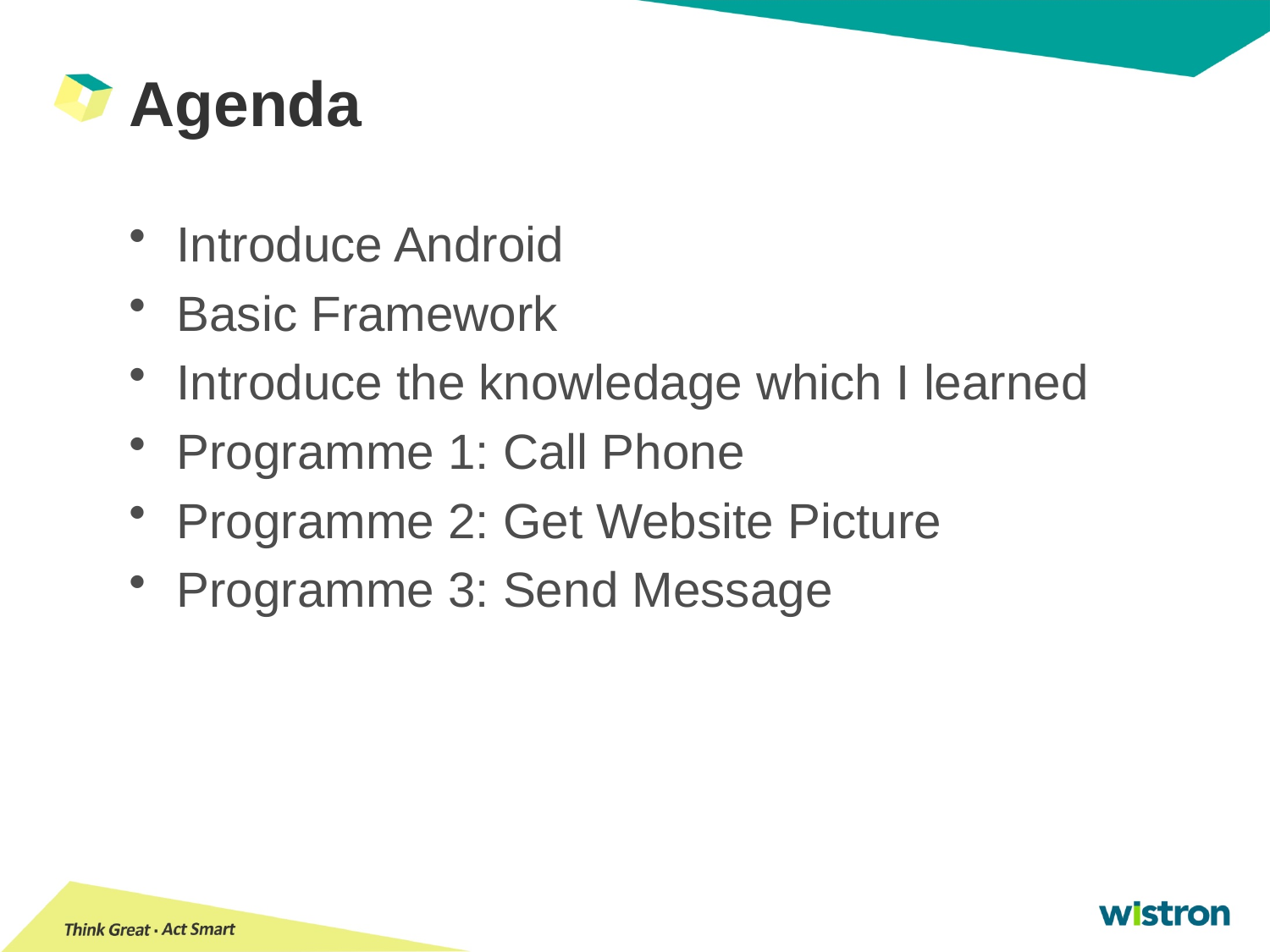

# Agenda
Introduce Android
Basic Framework
Introduce the knowledage which I learned
Programme 1: Call Phone
Programme 2: Get Website Picture
Programme 3: Send Message